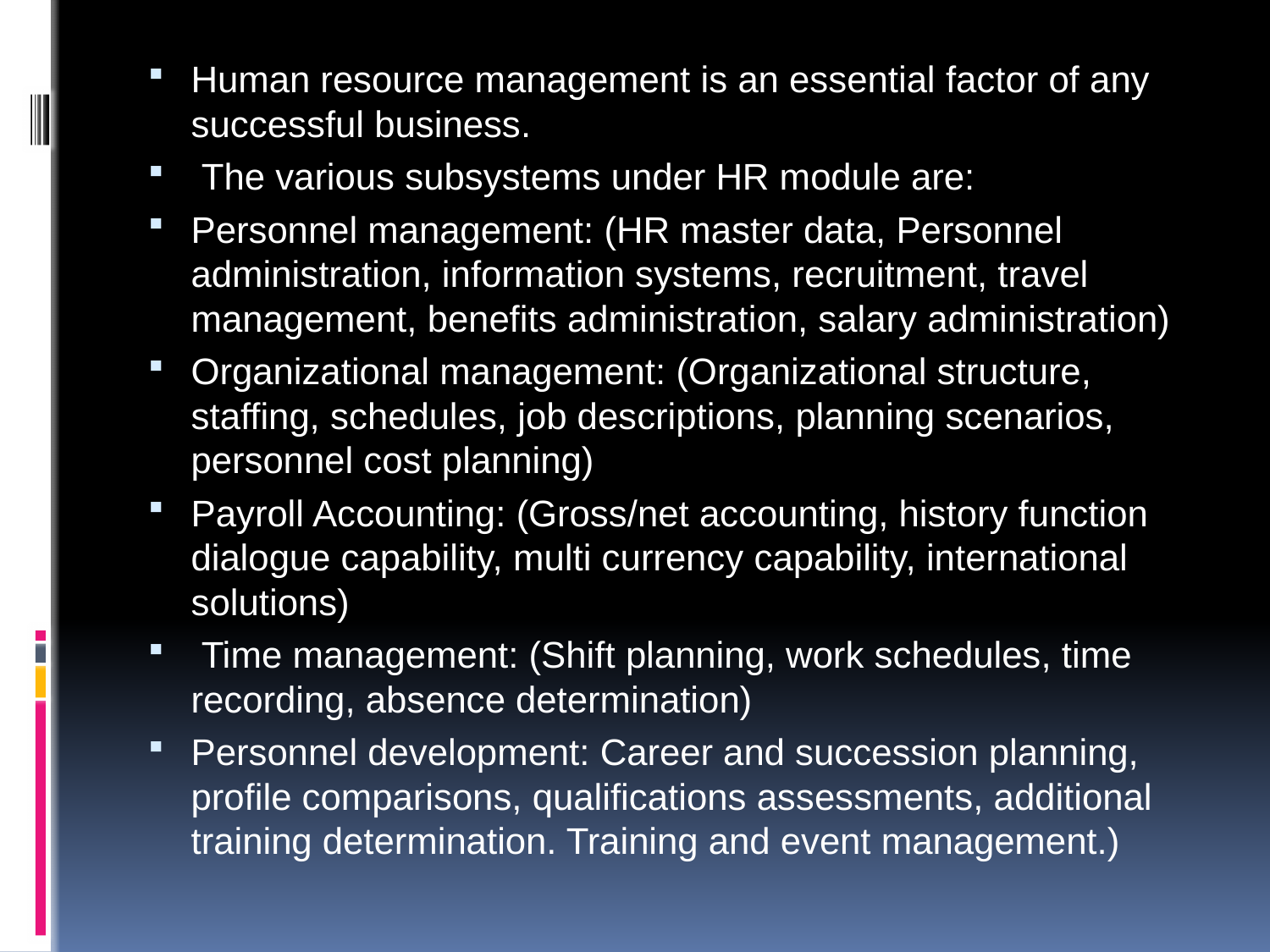

Human resource management is an essential factor of any successful business.
 The various subsystems under HR module are:
Personnel management: (HR master data, Personnel administration, information systems, recruitment, travel management, benefits administration, salary administration)
Organizational management: (Organizational structure, staffing, schedules, job descriptions, planning scenarios, personnel cost planning)
Payroll Accounting: (Gross/net accounting, history function dialogue capability, multi currency capability, international solutions)
 Time management: (Shift planning, work schedules, time recording, absence determination)
Personnel development: Career and succession planning, profile comparisons, qualifications assessments, additional training determination. Training and event management.)